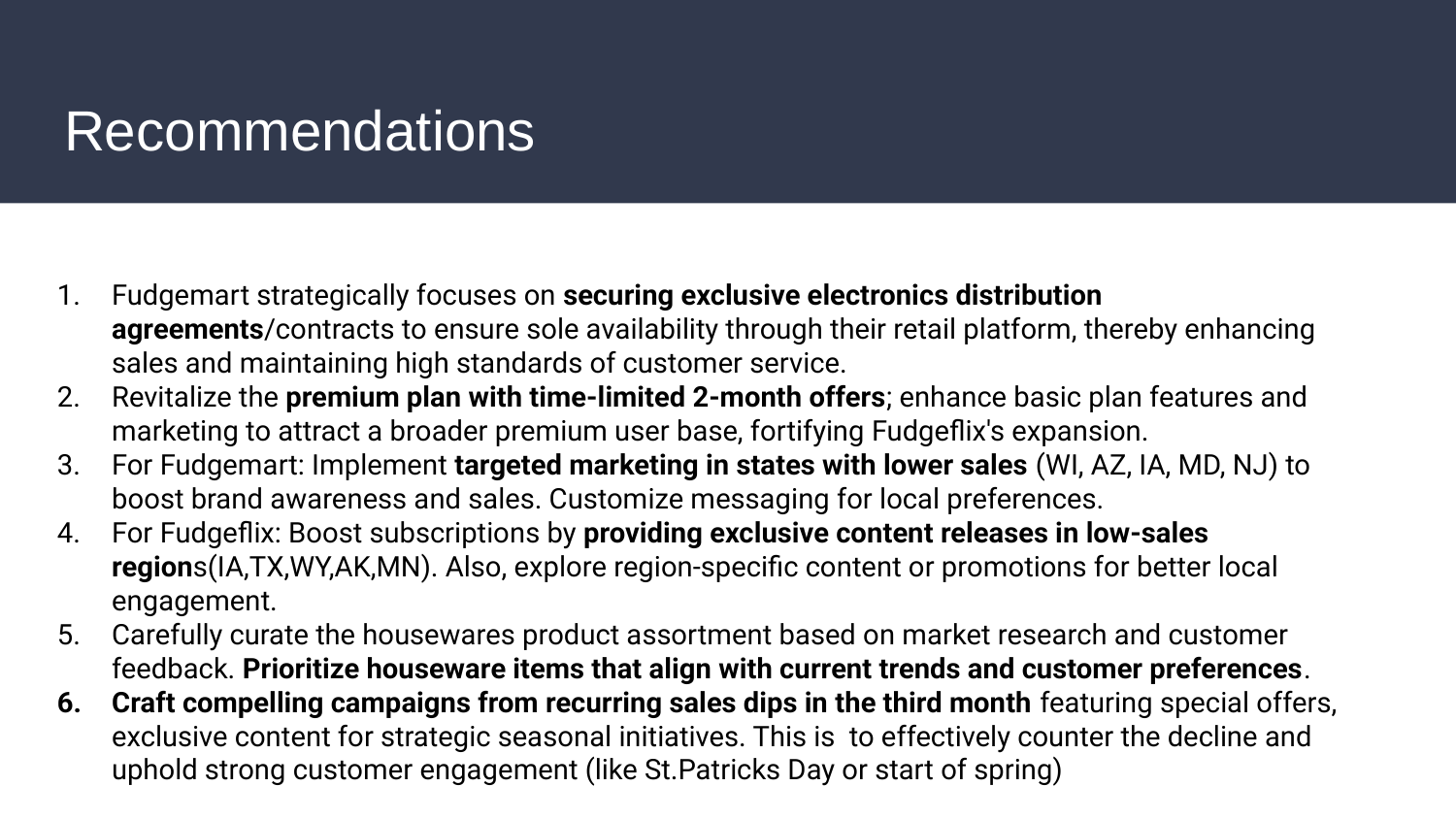

# Recommendations
Fudgemart strategically focuses on securing exclusive electronics distribution agreements/contracts to ensure sole availability through their retail platform, thereby enhancing sales and maintaining high standards of customer service.
Revitalize the premium plan with time-limited 2-month offers; enhance basic plan features and marketing to attract a broader premium user base, fortifying Fudgeflix's expansion.
For Fudgemart: Implement targeted marketing in states with lower sales (WI, AZ, IA, MD, NJ) to boost brand awareness and sales. Customize messaging for local preferences.
For Fudgeflix: Boost subscriptions by providing exclusive content releases in low-sales regions(IA,TX,WY,AK,MN). Also, explore region-specific content or promotions for better local engagement.
Carefully curate the housewares product assortment based on market research and customer feedback. Prioritize houseware items that align with current trends and customer preferences.
Craft compelling campaigns from recurring sales dips in the third month featuring special offers, exclusive content for strategic seasonal initiatives. This is  to effectively counter the decline and uphold strong customer engagement (like St.Patricks Day or start of spring)